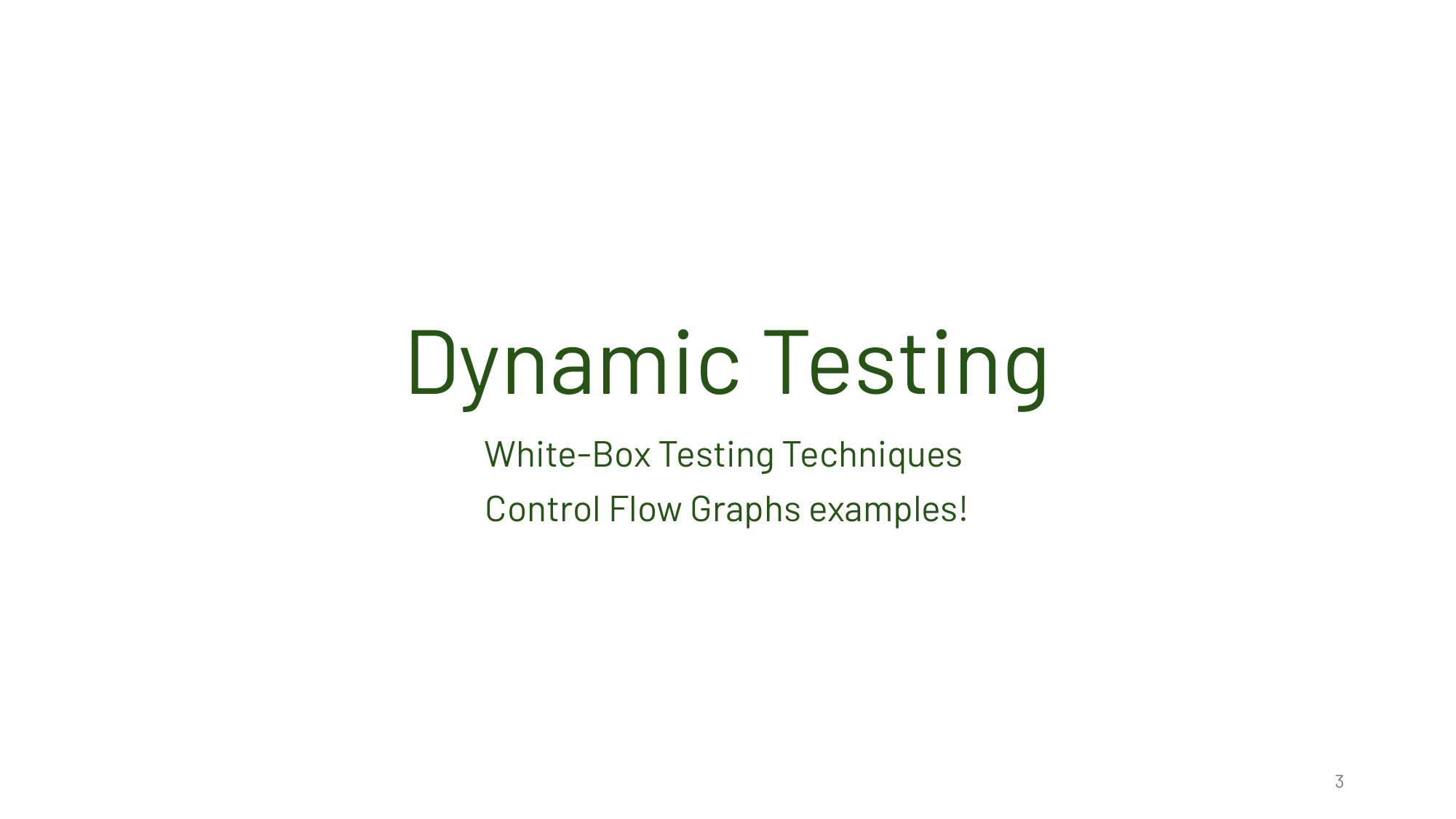

# Dynamic Testing
White-Box Testing Techniques
Control Flow Graphs examples!
3